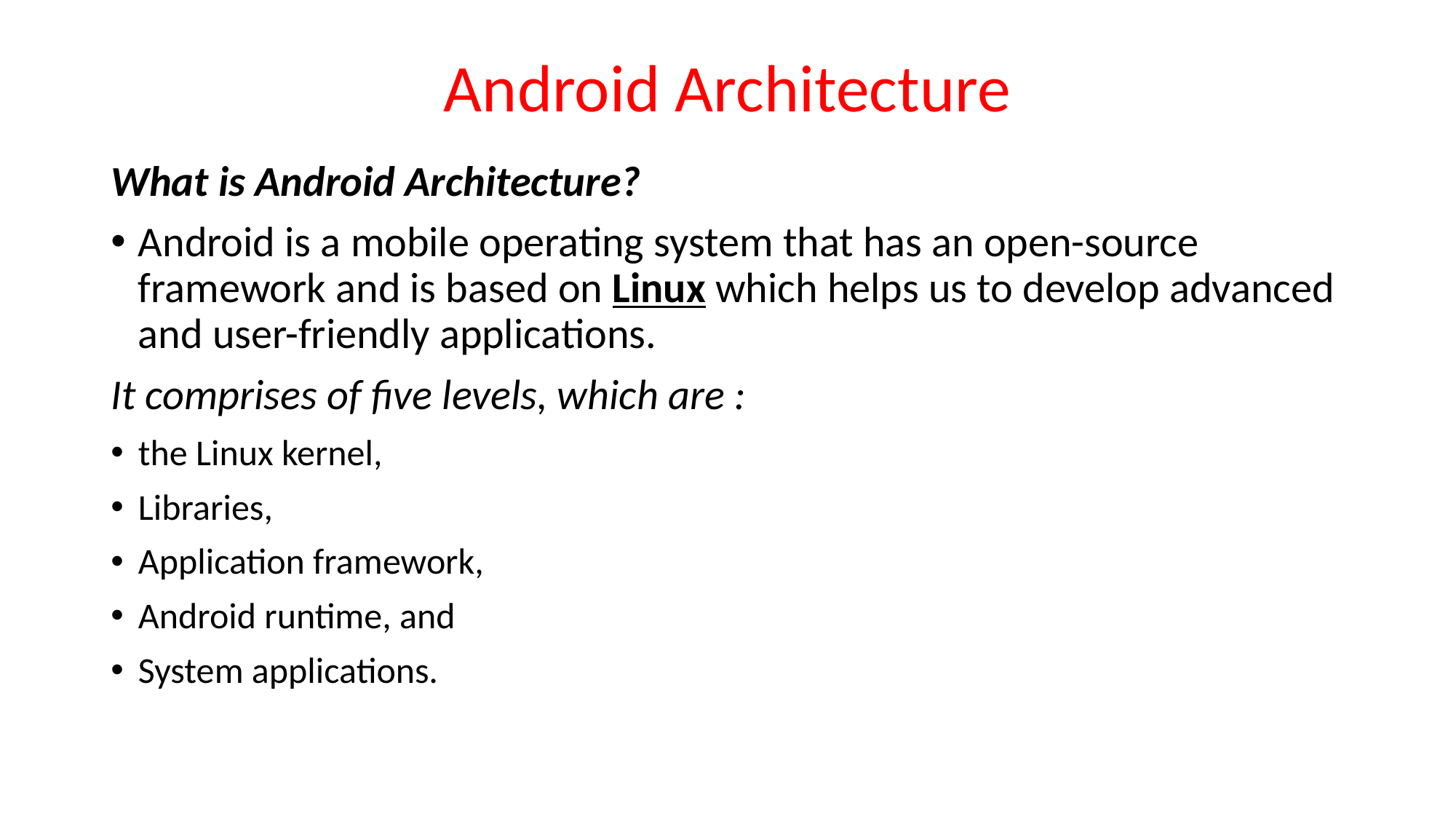

# Android Architecture
What is Android Architecture?
Android is a mobile operating system that has an open-source framework and is based on Linux which helps us to develop advanced and user-friendly applications.
It comprises of five levels, which are :
the Linux kernel,
Libraries,
Application framework,
Android runtime, and
System applications.